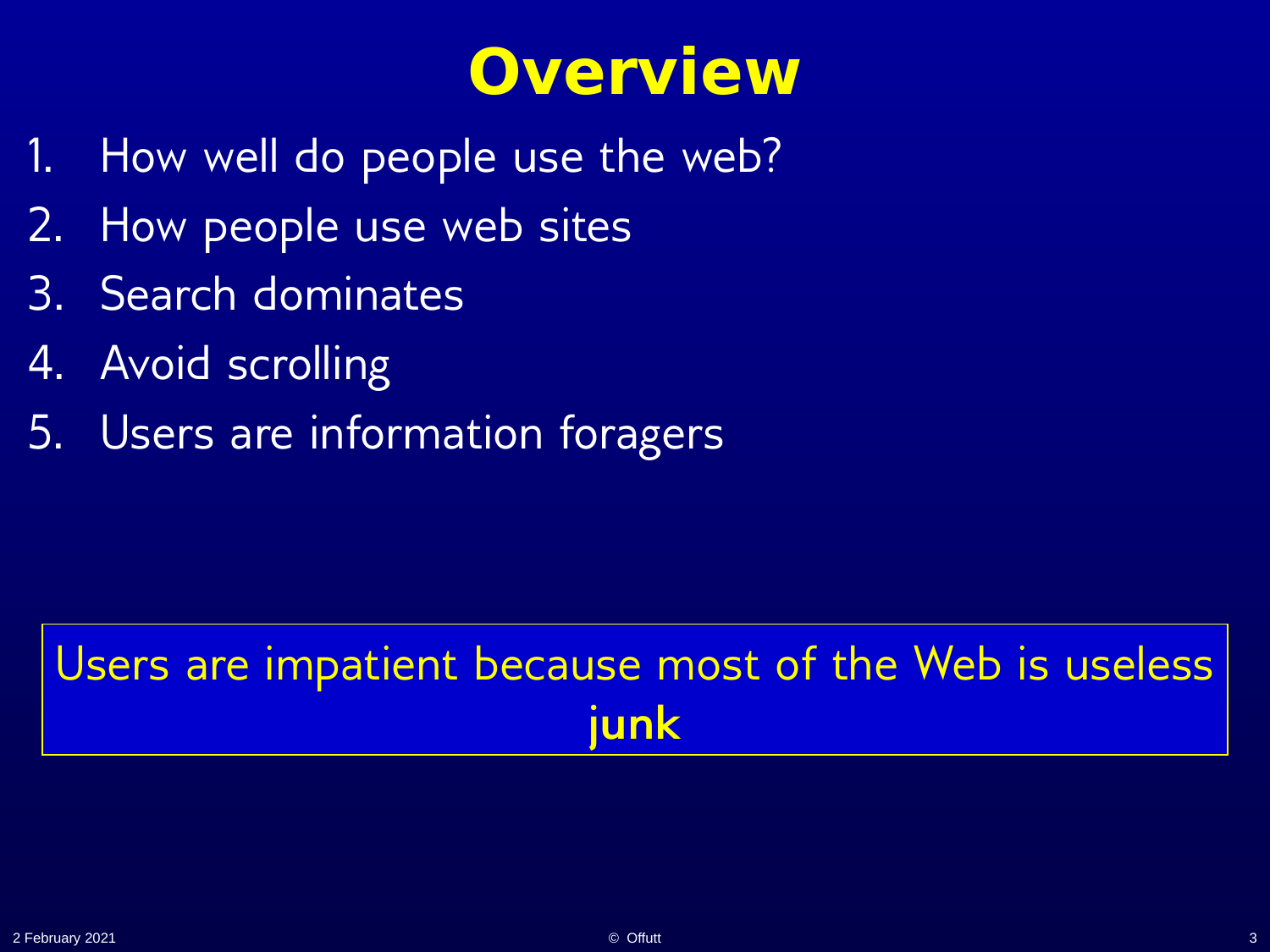

# Overview
How well do people use the web?
How people use web sites
Search dominates
Avoid scrolling
Users are information foragers
Users are impatient because most of the Web is useless junk
2 February 2021
©  Offutt
3